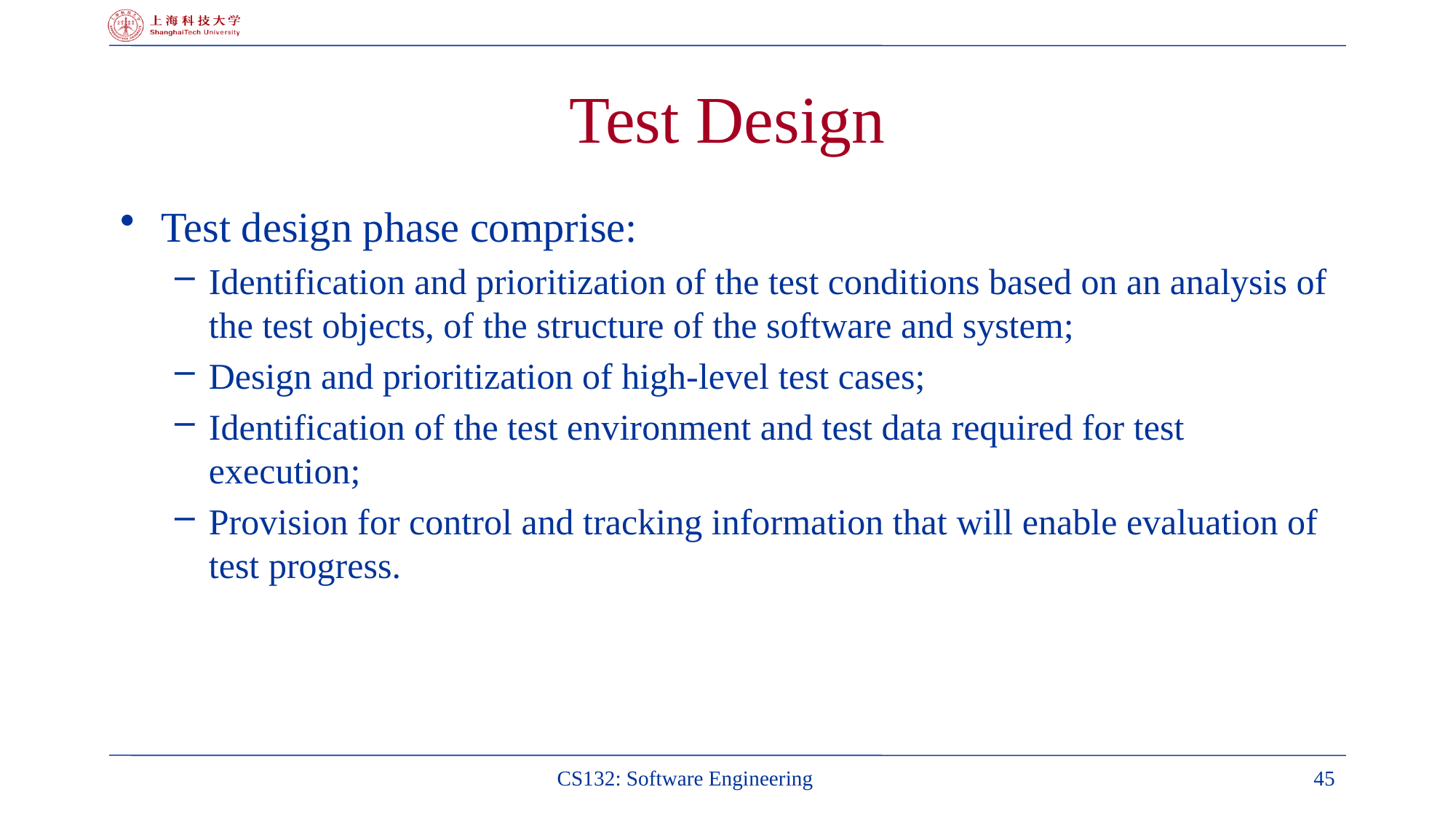

# Test Design
Test design phase comprise:
Identification and prioritization of the test conditions based on an analysis of the test objects, of the structure of the software and system;
Design and prioritization of high-level test cases;
Identification of the test environment and test data required for test execution;
Provision for control and tracking information that will enable evaluation of test progress.
CS132: Software Engineering
45